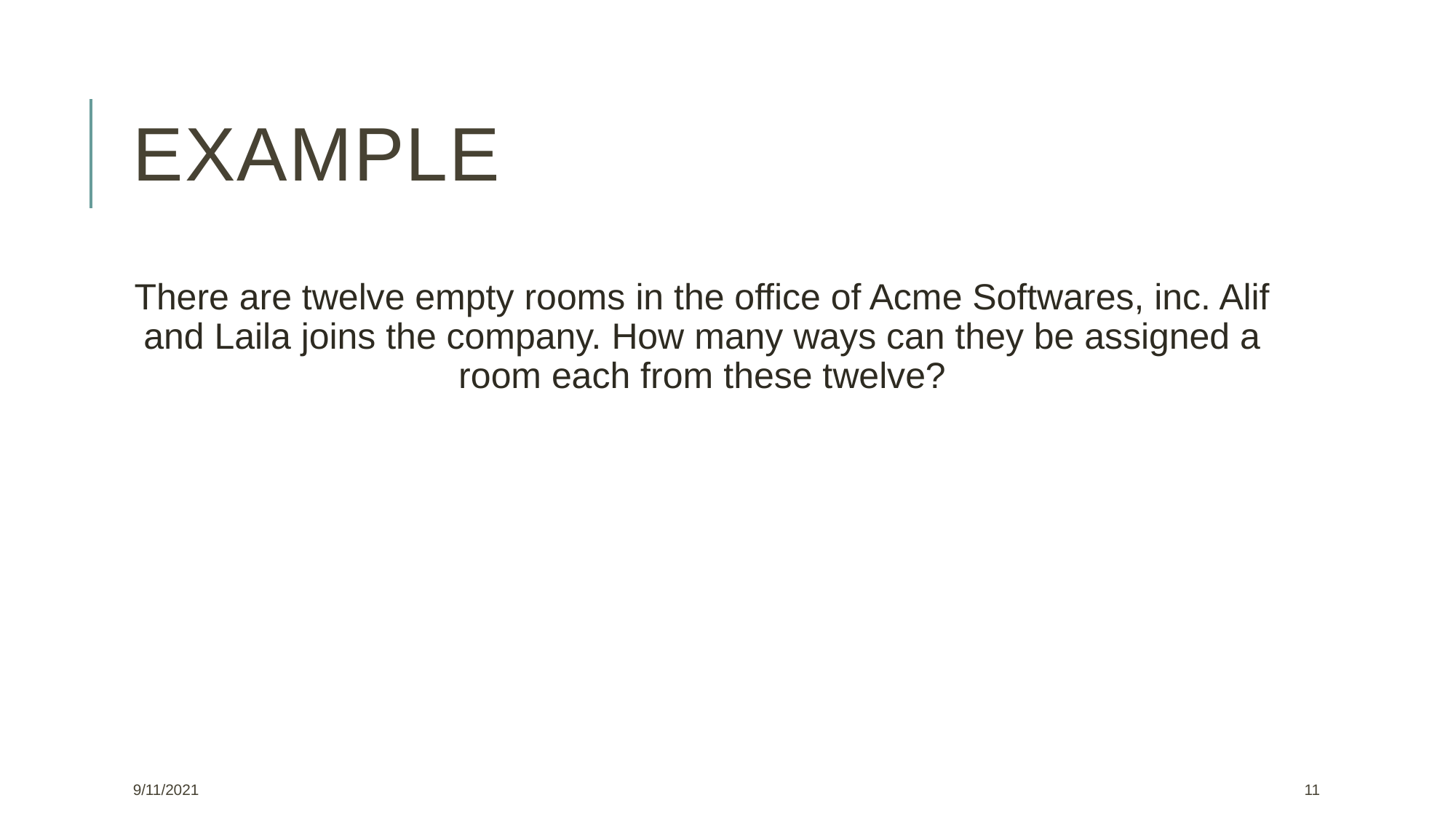

# Example
There are twelve empty rooms in the office of Acme Softwares, inc. Alif and Laila joins the company. How many ways can they be assigned a room each from these twelve?
9/11/2021
11